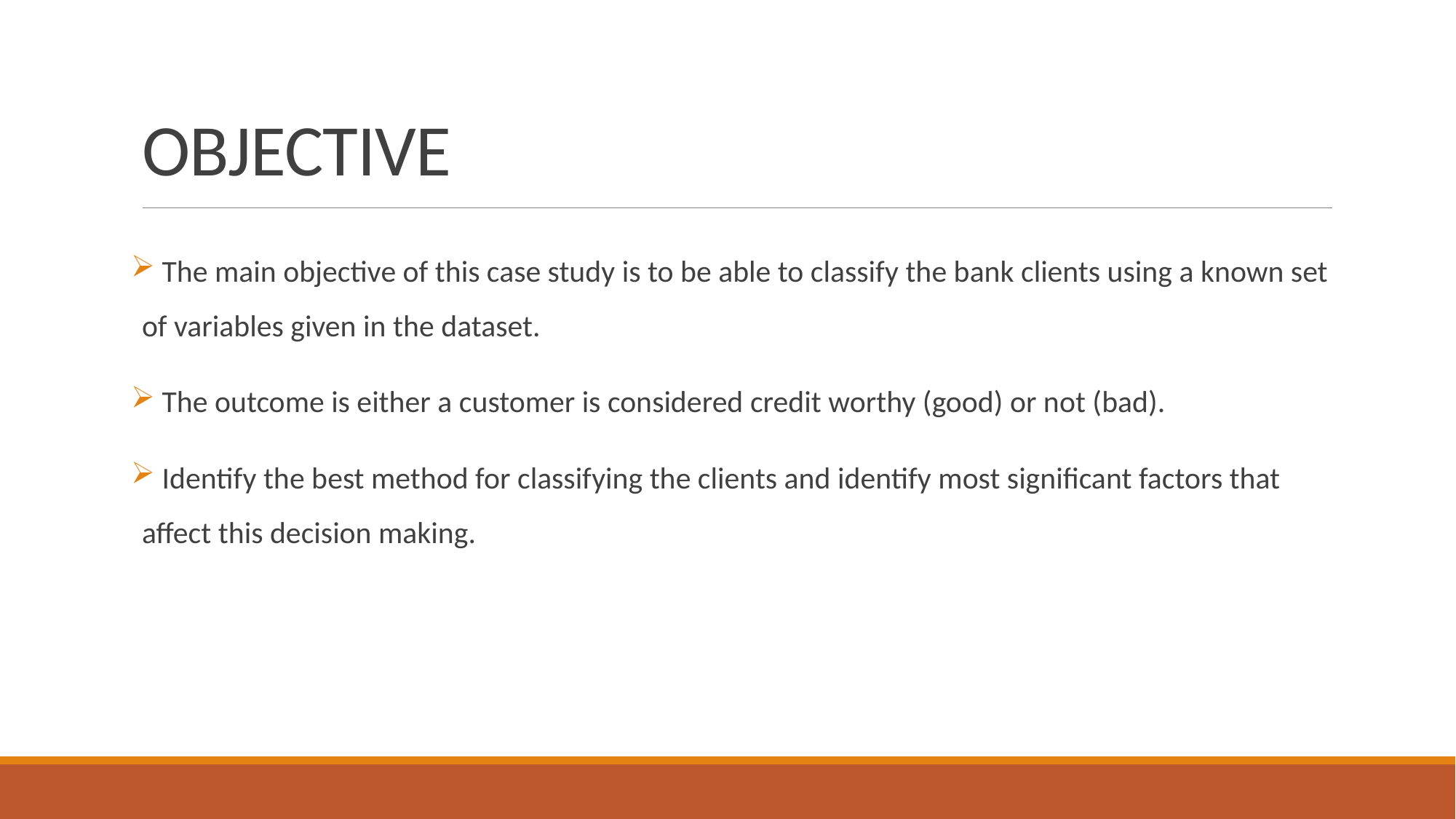

# OBJECTIVE
 The main objective of this case study is to be able to classify the bank clients using a known set of variables given in the dataset.
 The outcome is either a customer is considered credit worthy (good) or not (bad).
 Identify the best method for classifying the clients and identify most significant factors that affect this decision making.